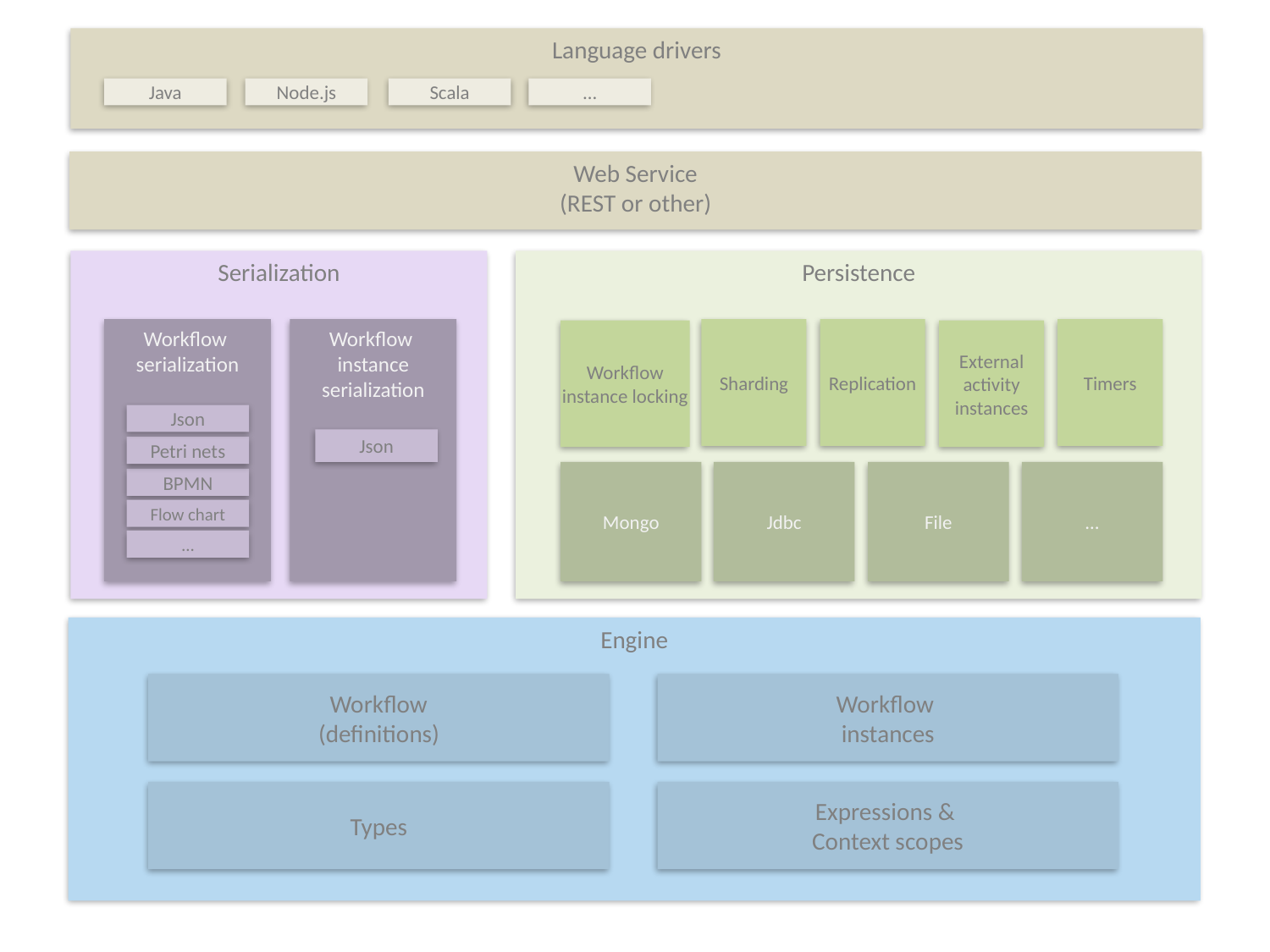

Language drivers
Java
Node.js
Scala
…
Web Service
(REST or other)
Serialization
Persistence
Workflow
serialization
Workflow
instance
serialization
Sharding
Replication
Timers
Workflow instance locking
External
activity instances
Json
Json
Petri nets
Mongo
…
Jdbc
File
BPMN
Flow chart
…
Engine
Workflow
(definitions)
Workflow
instances
Types
Expressions &
Context scopes